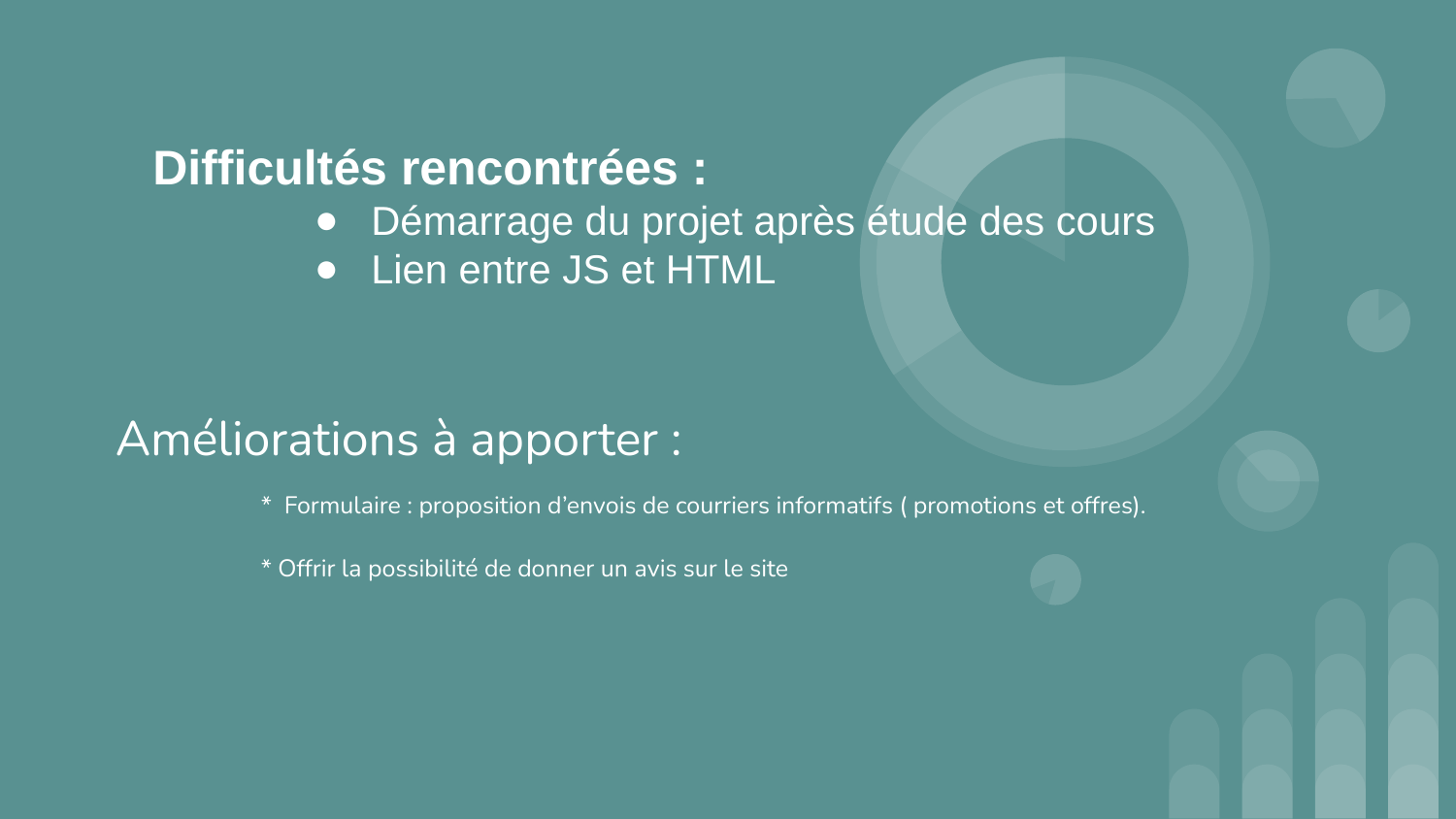

# Difficultés rencontrées :
Démarrage du projet après étude des cours
Lien entre JS et HTML
Améliorations à apporter :
	* Formulaire : proposition d’envois de courriers informatifs ( promotions et offres).

	* Offrir la possibilité de donner un avis sur le site